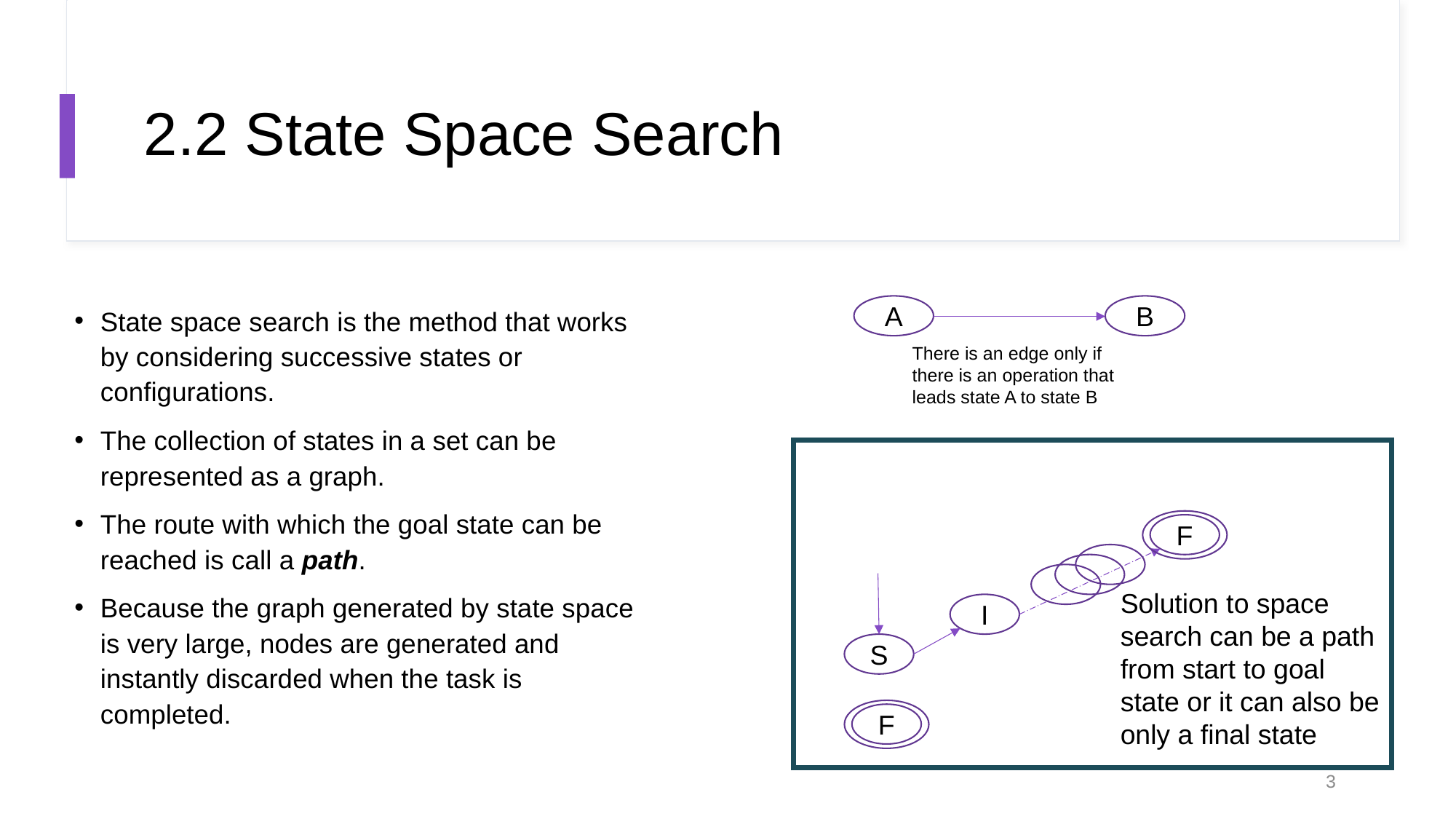

# 2.2 State Space Search
State space search is the method that works by considering successive states or configurations.
The collection of states in a set can be represented as a graph.
The route with which the goal state can be reached is call a path.
Because the graph generated by state space is very large, nodes are generated and instantly discarded when the task is completed.

A
B
There is an edge only if there is an operation that leads state A to state B

F

Solution to space search can be a path from start to goal state or it can also be only a final state
I
S

F
3